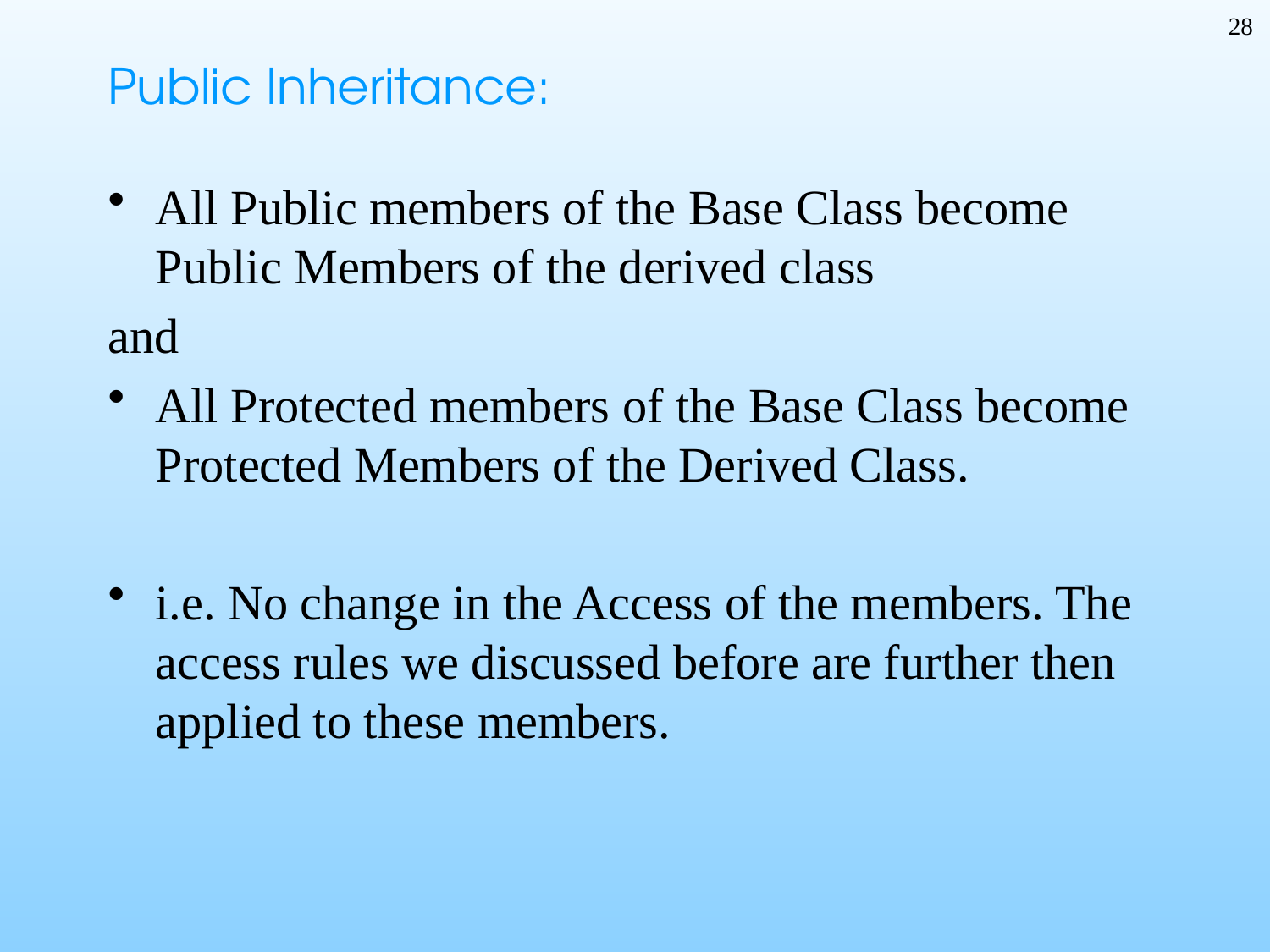

28
# Public Inheritance:
All Public members of the Base Class become Public Members of the derived class
and
All Protected members of the Base Class become Protected Members of the Derived Class.

i.e. No change in the Access of the members. The access rules we discussed before are further then applied to these members.